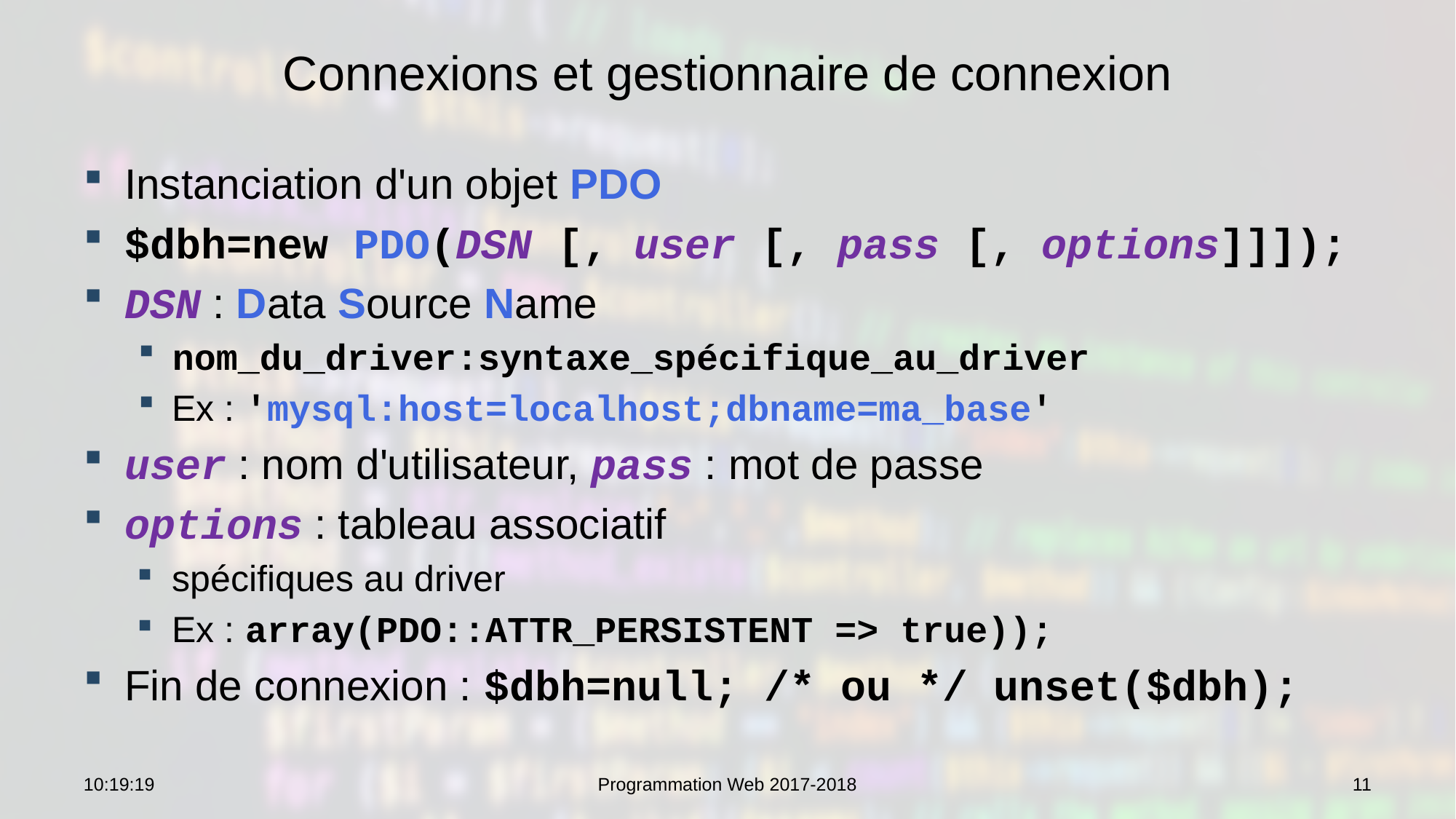

# Connexions et gestionnaire de connexion
Instanciation d'un objet PDO
$dbh=new PDO(DSN [, user [, pass [, options]]]);
DSN : Data Source Name
nom_du_driver:syntaxe_spécifique_au_driver
Ex : 'mysql:host=localhost;dbname=ma_base'
user : nom d'utilisateur, pass : mot de passe
options : tableau associatif
spécifiques au driver
Ex : array(PDO::ATTR_PERSISTENT => true));
Fin de connexion : $dbh=null; /* ou */ unset($dbh);
10:19:19
Programmation Web 2017-2018
11